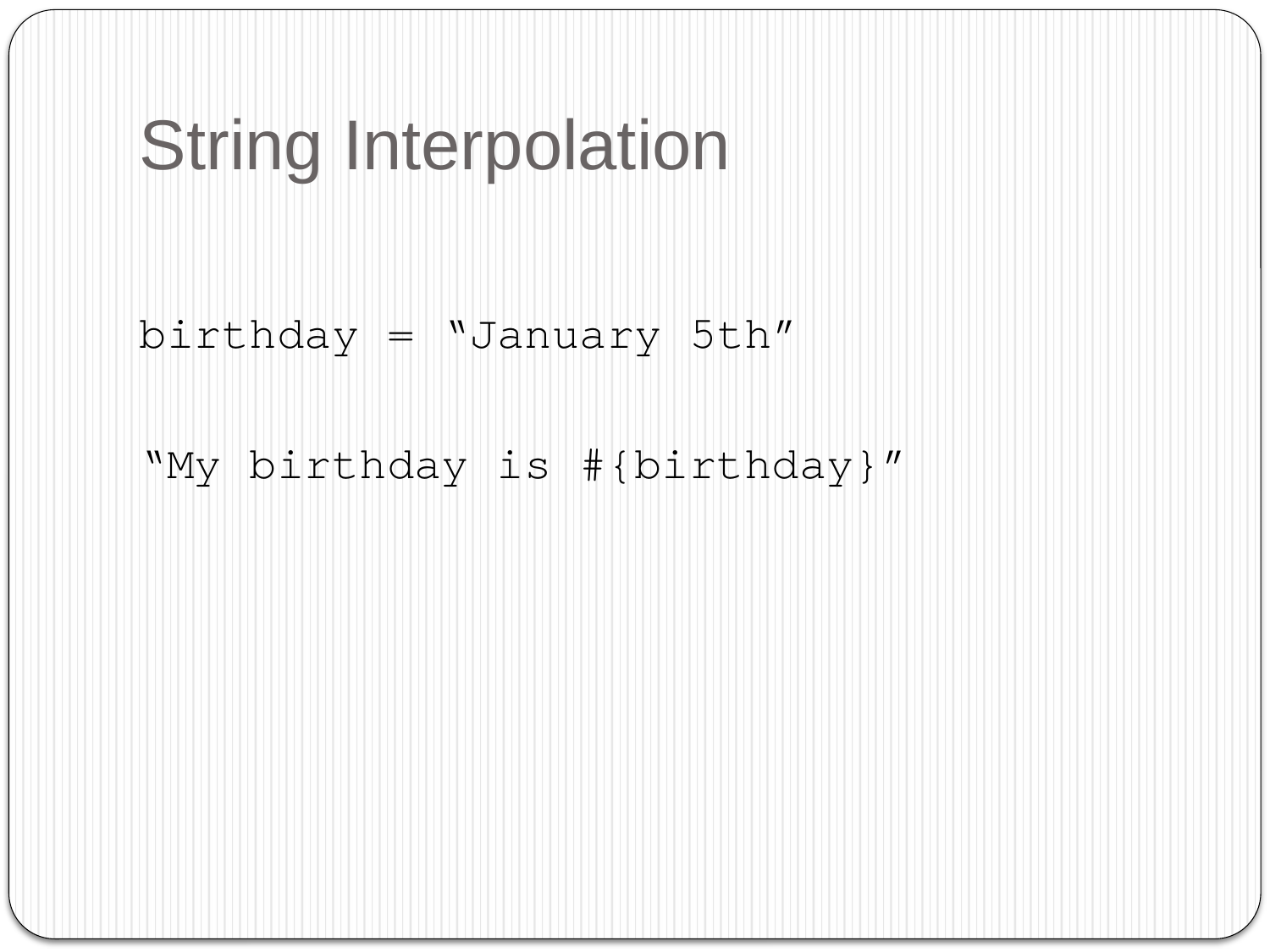

# String Interpolation
birthday = “January 5th”

“My birthday is #{birthday}”